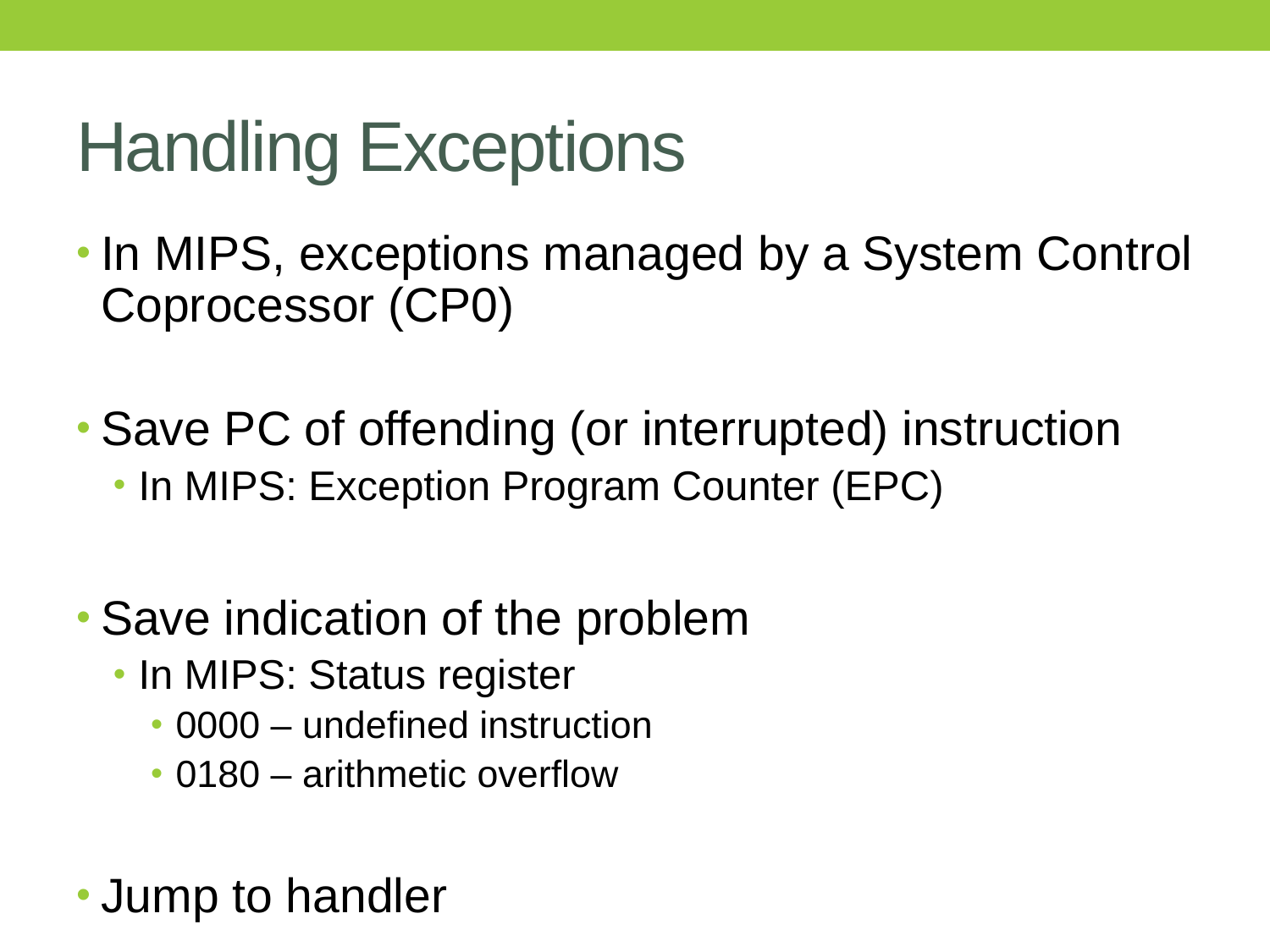

# Handling Exceptions
In MIPS, exceptions managed by a System Control Coprocessor (CP0)

Save PC of offending (or interrupted) instruction
In MIPS: Exception Program Counter (EPC)

Save indication of the problem
In MIPS: Status register
0000 – undefined instruction
0180 – arithmetic overflow

Jump to handler